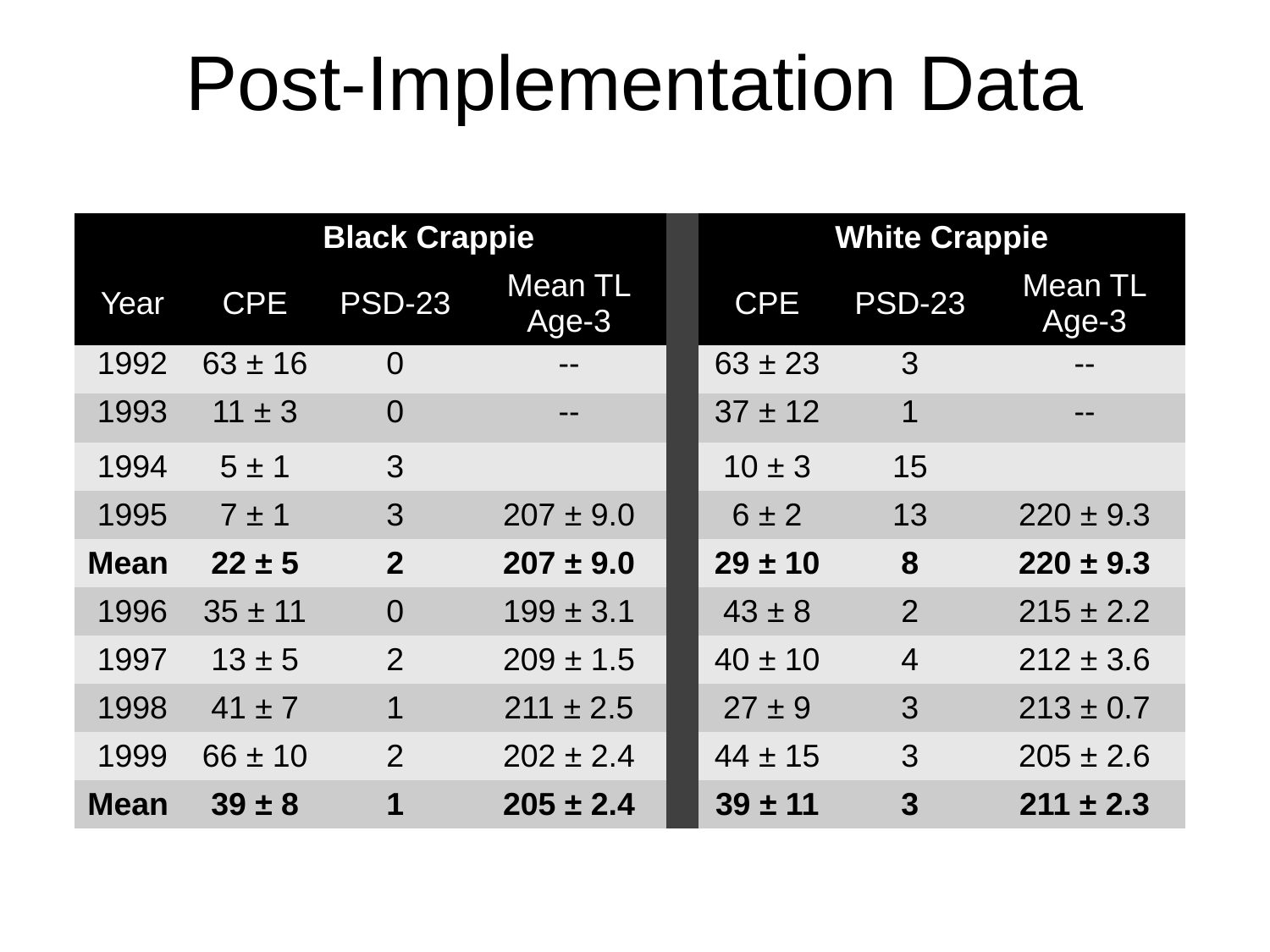

# Post-Implementation Data
|  | Black Crappie |  |  |  | White Crappie |  |  |
| --- | --- | --- | --- | --- | --- | --- | --- |
| Year | CPE | PSD-23 | Mean TL Age-3 |  | CPE | PSD-23 | Mean TL Age-3 |
| 1992 | 63 ± 16 | 0 | -- |  | 63 ± 23 | 3 | -- |
| 1993 | 11 ± 3 | 0 | -- |  | 37 ± 12 | 1 | -- |
| 1994 | 5 ± 1 | 3 |  |  | 10 ± 3 | 15 |  |
| 1995 | 7 ± 1 | 3 | 207 ± 9.0 |  | 6 ± 2 | 13 | 220 ± 9.3 |
| Mean | 22 ± 5 | 2 | 207 ± 9.0 |  | 29 ± 10 | 8 | 220 ± 9.3 |
| 1996 | 35 ± 11 | 0 | 199 ± 3.1 |  | 43 ± 8 | 2 | 215 ± 2.2 |
| 1997 | 13 ± 5 | 2 | 209 ± 1.5 |  | 40 ± 10 | 4 | 212 ± 3.6 |
| 1998 | 41 ± 7 | 1 | 211 ± 2.5 |  | 27 ± 9 | 3 | 213 ± 0.7 |
| 1999 | 66 ± 10 | 2 | 202 ± 2.4 |  | 44 ± 15 | 3 | 205 ± 2.6 |
| Mean | 39 ± 8 | 1 | 205 ± 2.4 |  | 39 ± 11 | 3 | 211 ± 2.3 |